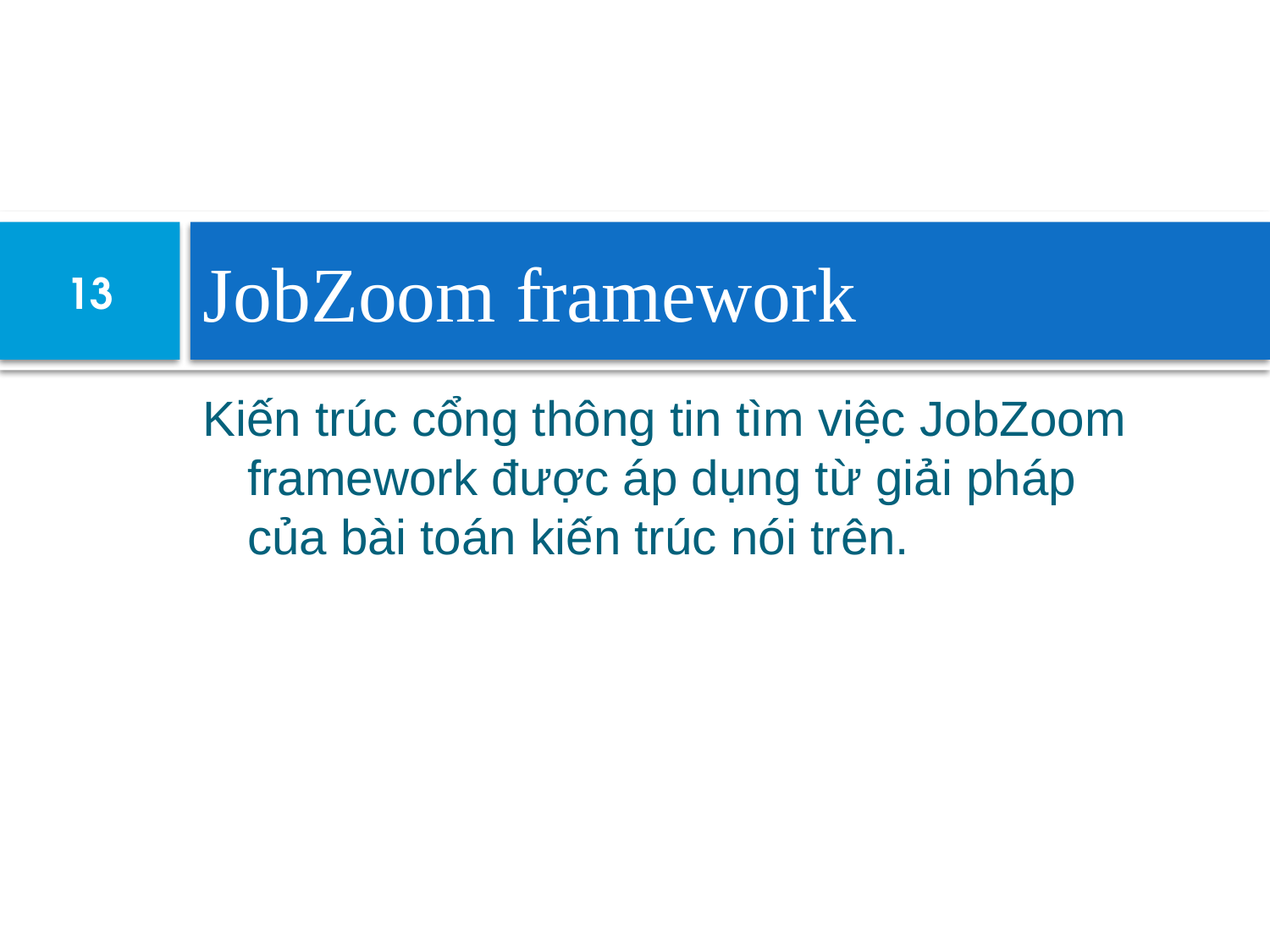

# JobZoom framework
13
Kiến trúc cổng thông tin tìm việc JobZoom framework được áp dụng từ giải pháp của bài toán kiến trúc nói trên.